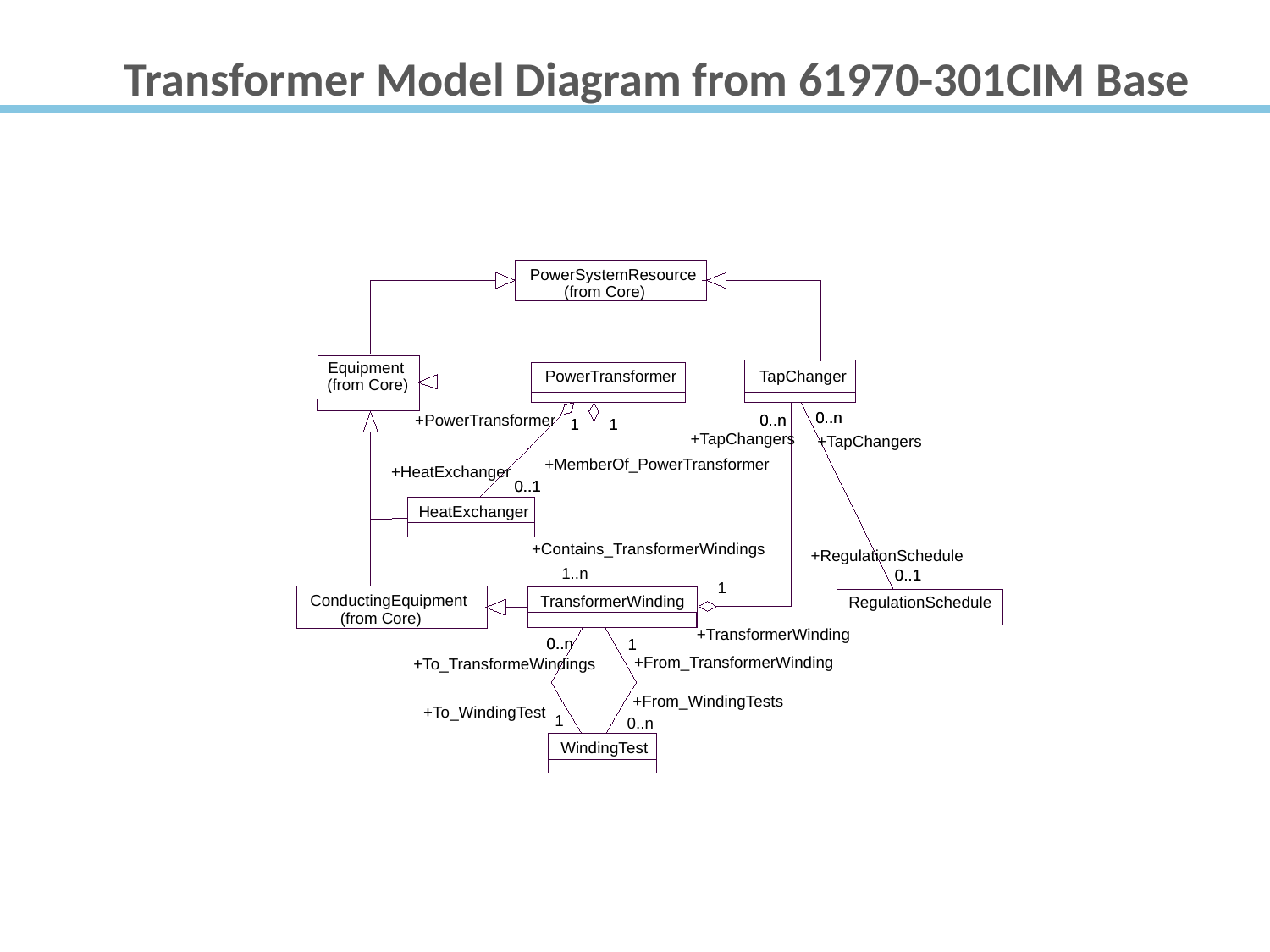

Transformer Model Diagram from 61970-301CIM Base

PowerSystemResource

(from Core)

Equipment

PowerTransformer
TapChanger

(from Core)

0..n
0..n
+PowerTransformer
0..n
0..n

1
1
1
1
+TapChangers
+TapChangers

+MemberOf_PowerTransformer
+HeatExchanger
0..1
0..1

HeatExchanger

+Contains_TransformerWindings
+RegulationSchedule
1..n
0..1
0..1

1

ConductingEquipment
TransformerWinding
RegulationSchedule

(from Core)

+TransformerWinding

0..n
0..n
1
1
+From_TransformerWinding
+To_TransformeWindings
+From_WindingTests

+To_WindingTest
1
0..n

WindingTest